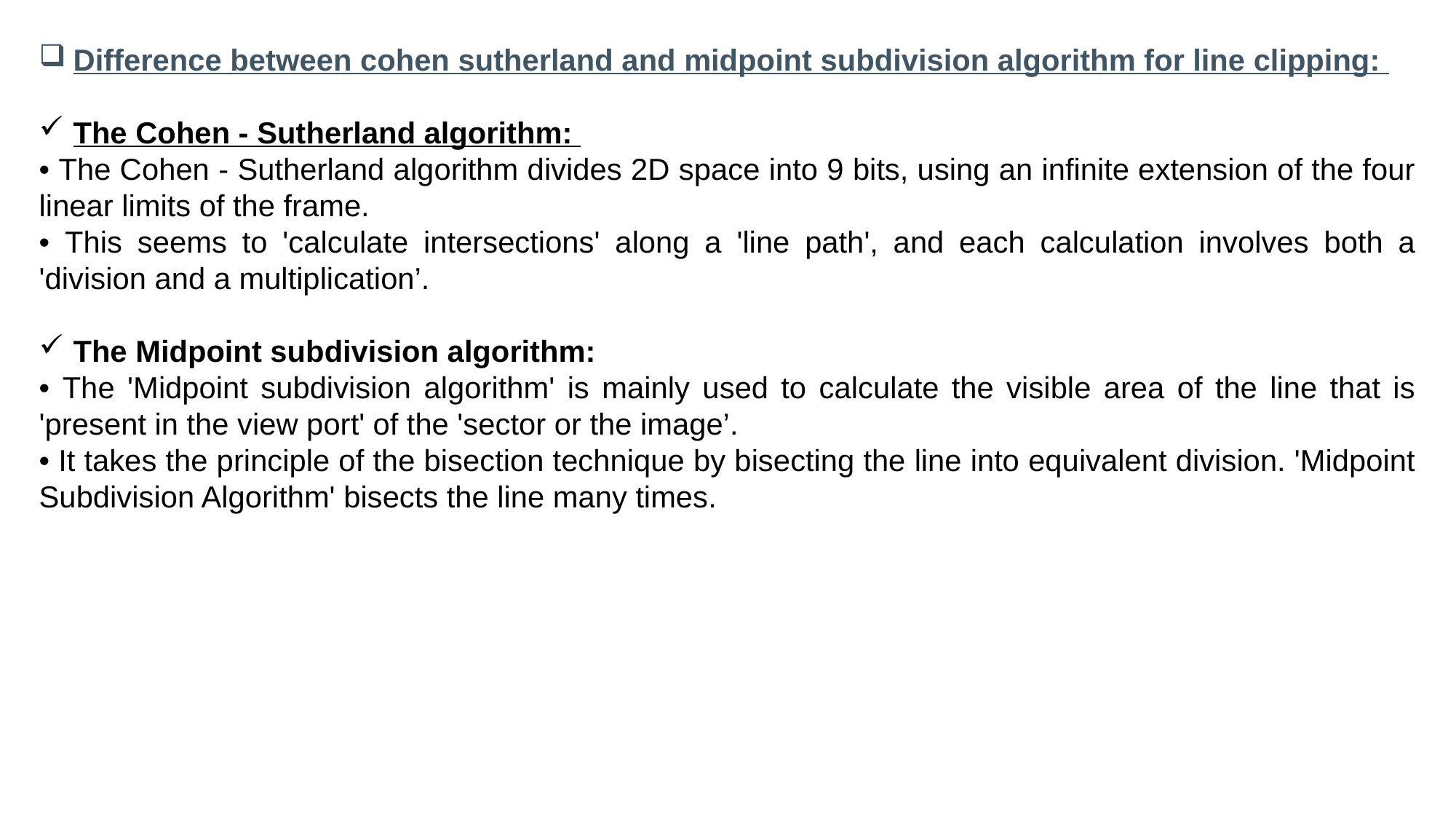

Difference between cohen sutherland and midpoint subdivision algorithm for line clipping:

The Cohen - Sutherland algorithm:
• The Cohen - Sutherland algorithm divides 2D space into 9 bits, using an infinite extension of the four linear limits of the frame.
• This seems to 'calculate intersections' along a 'line path', and each calculation involves both a 'division and a multiplication’.

The Midpoint subdivision algorithm:
• The 'Midpoint subdivision algorithm' is mainly used to calculate the visible area of the line that is 'present in the view port' of the 'sector or the image’.
• It takes the principle of the bisection technique by bisecting the line into equivalent division. 'Midpoint Subdivision Algorithm' bisects the line many times.